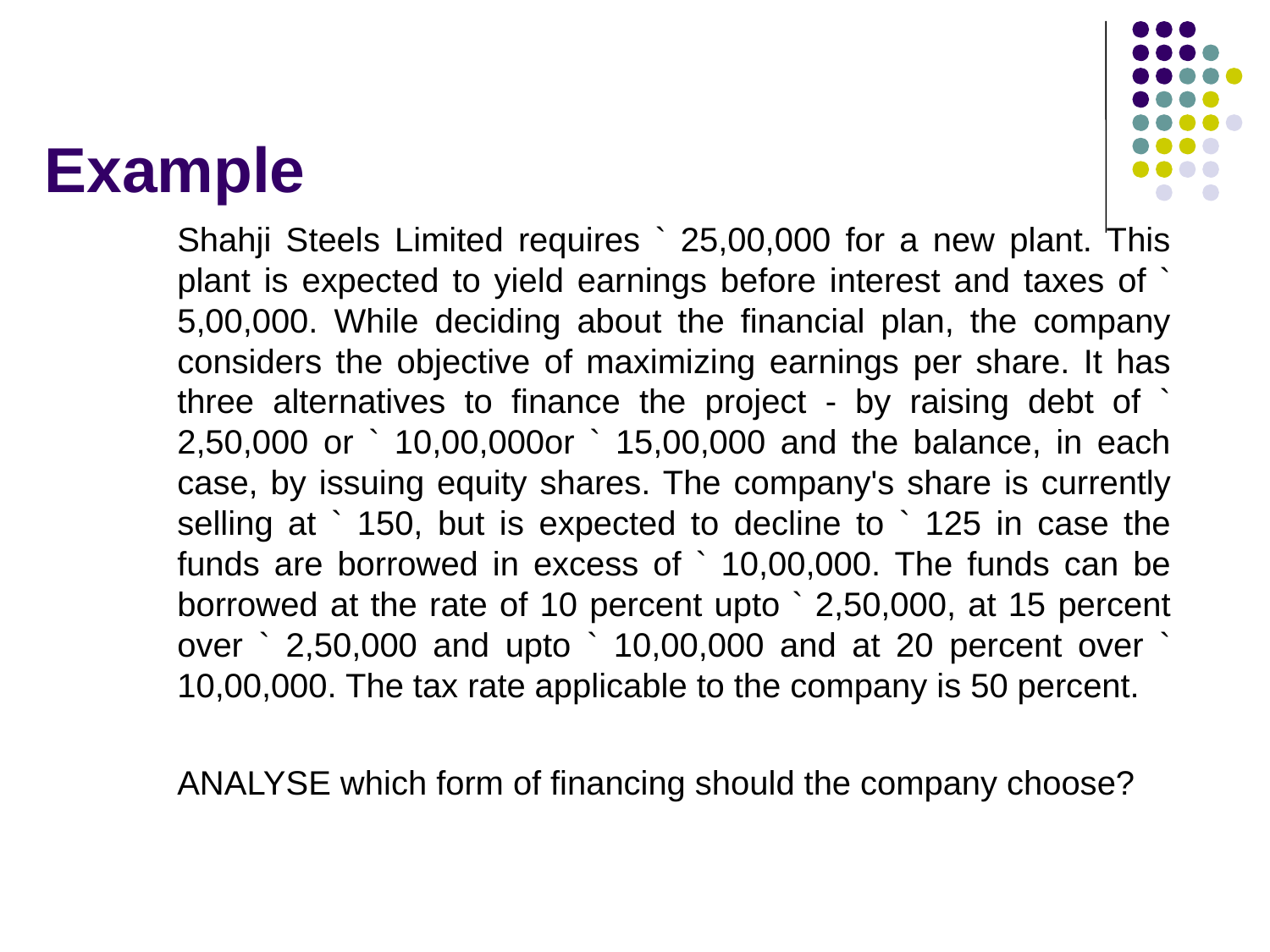

# Example
Shahji Steels Limited requires ` 25,00,000 for a new plant. This plant is expected to yield earnings before interest and taxes of ` 5,00,000. While deciding about the financial plan, the company considers the objective of maximizing earnings per share. It has three alternatives to finance the project - by raising debt of ` 2,50,000 or ` 10,00,000or ` 15,00,000 and the balance, in each case, by issuing equity shares. The company's share is currently selling at ` 150, but is expected to decline to ` 125 in case the funds are borrowed in excess of ` 10,00,000. The funds can be borrowed at the rate of 10 percent upto ` 2,50,000, at 15 percent over ` 2,50,000 and upto ` 10,00,000 and at 20 percent over ` 10,00,000. The tax rate applicable to the company is 50 percent.

ANALYSE which form of financing should the company choose?